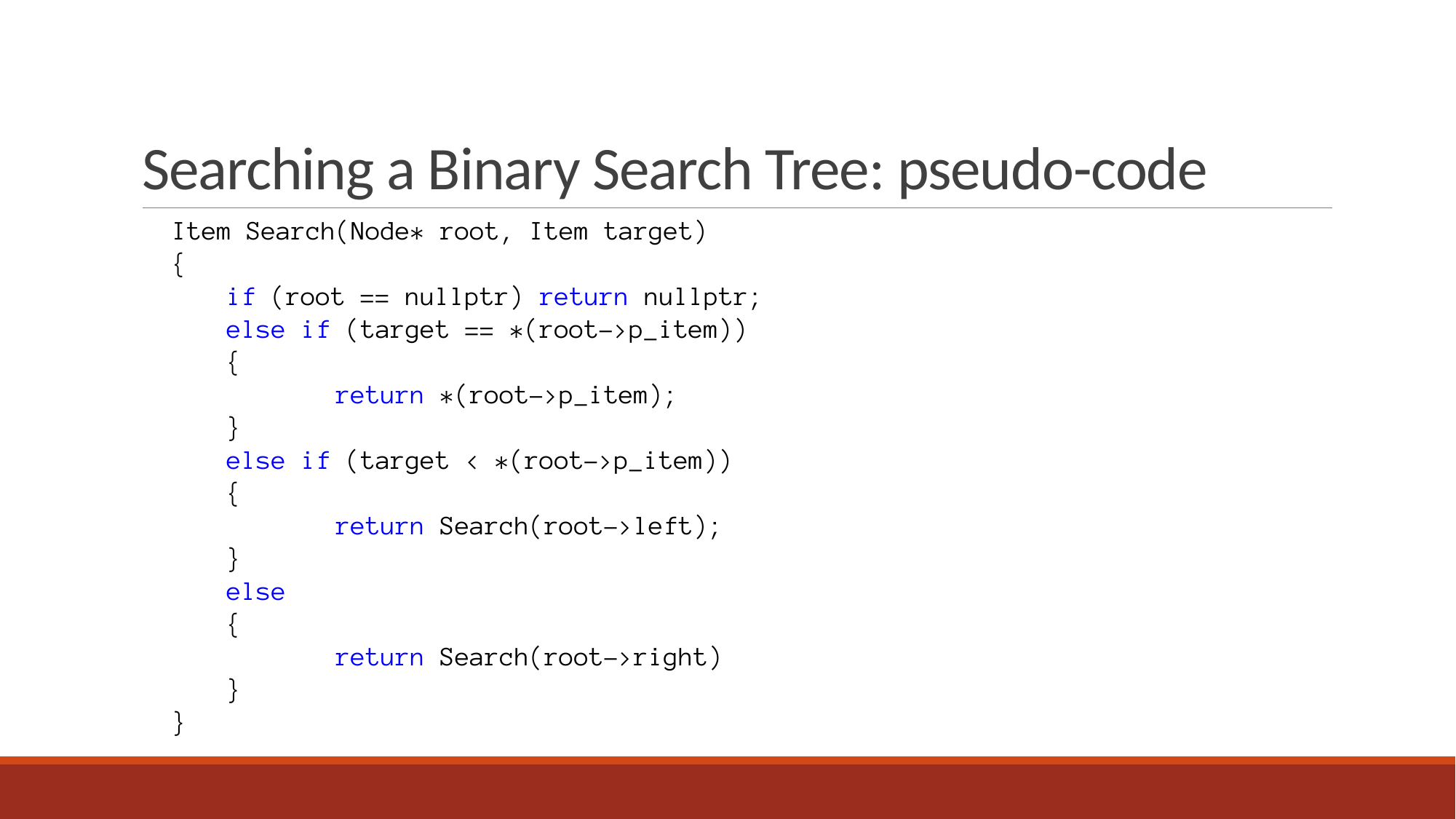

# Searching a Binary Search Tree: pseudo-code
Item Search(Node* root, Item target)
{
if (root == nullptr) return nullptr;
else if (target == *(root->p_item))
{
	return *(root->p_item);
}
else if (target < *(root->p_item))
{
	return Search(root->left);
}
else
{
	return Search(root->right)
}
}